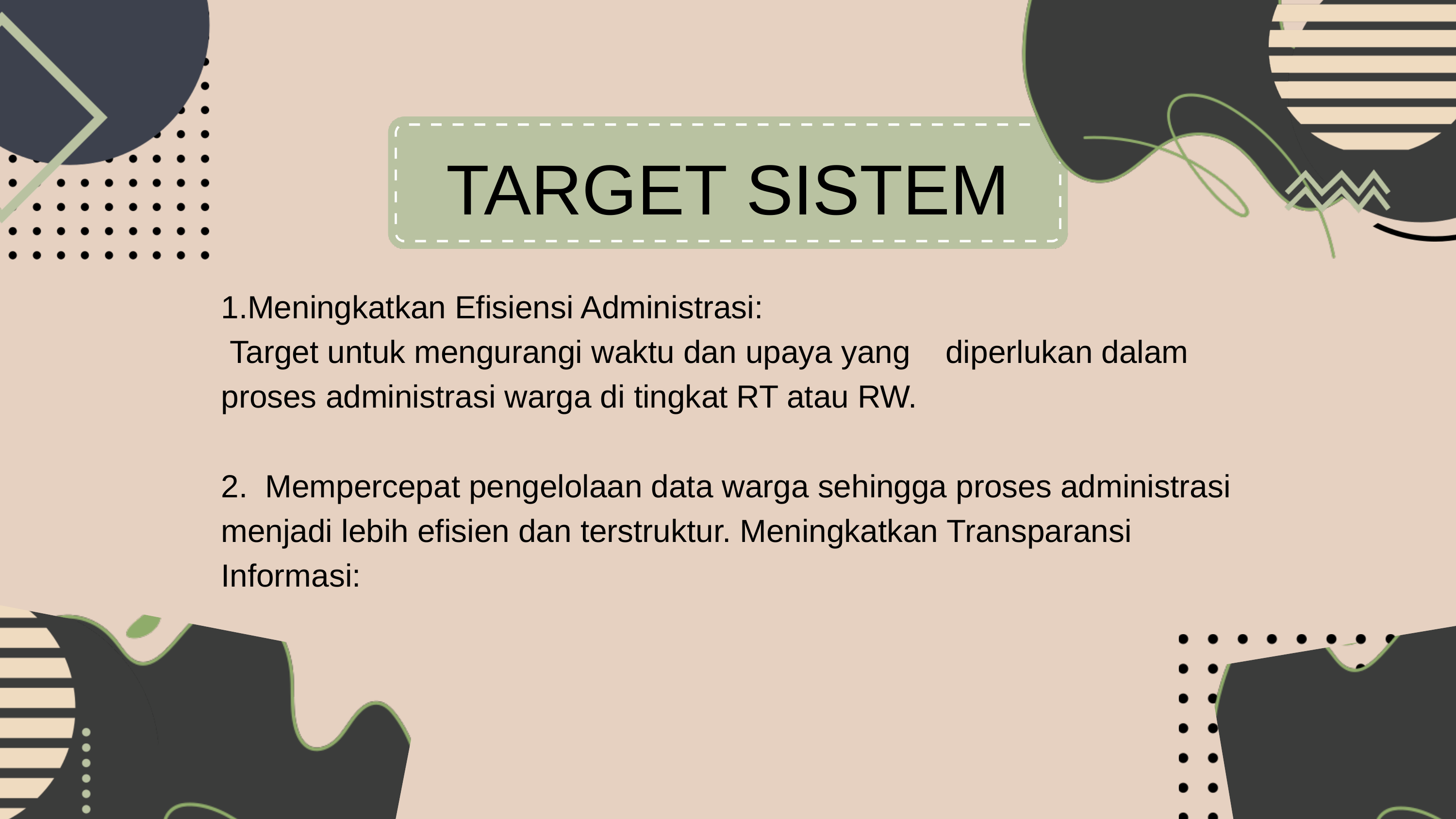

TARGET SISTEM
1.Meningkatkan Efisiensi Administrasi:
 Target untuk mengurangi waktu dan upaya yang    diperlukan dalam proses administrasi warga di tingkat RT atau RW.

2.  Mempercepat pengelolaan data warga sehingga proses administrasi menjadi lebih efisien dan terstruktur. Meningkatkan Transparansi Informasi: